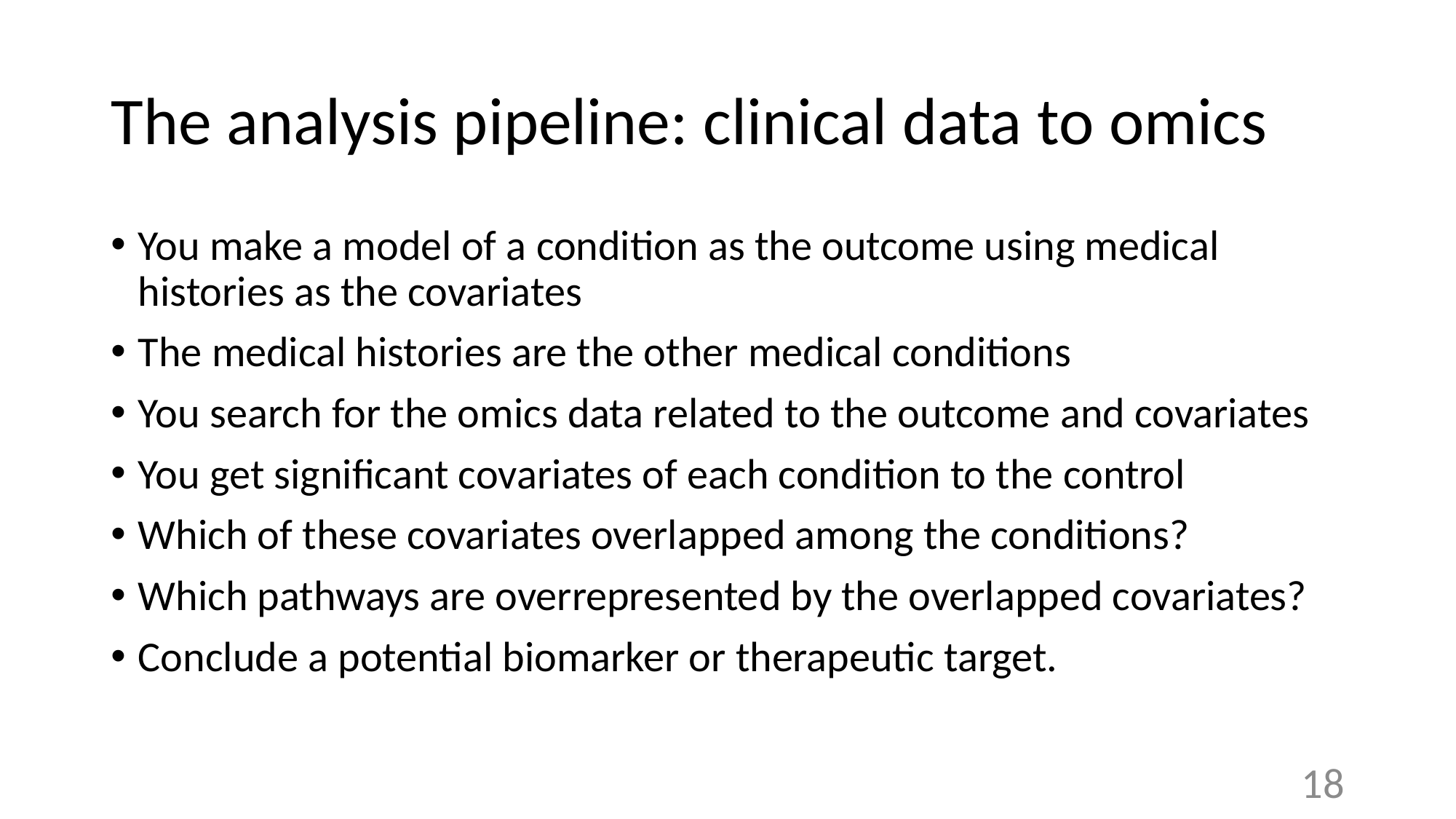

# The analysis pipeline: clinical data to omics
You make a model of a condition as the outcome using medical histories as the covariates
The medical histories are the other medical conditions
You search for the omics data related to the outcome and covariates
You get significant covariates of each condition to the control
Which of these covariates overlapped among the conditions?
Which pathways are overrepresented by the overlapped covariates?
Conclude a potential biomarker or therapeutic target.
18